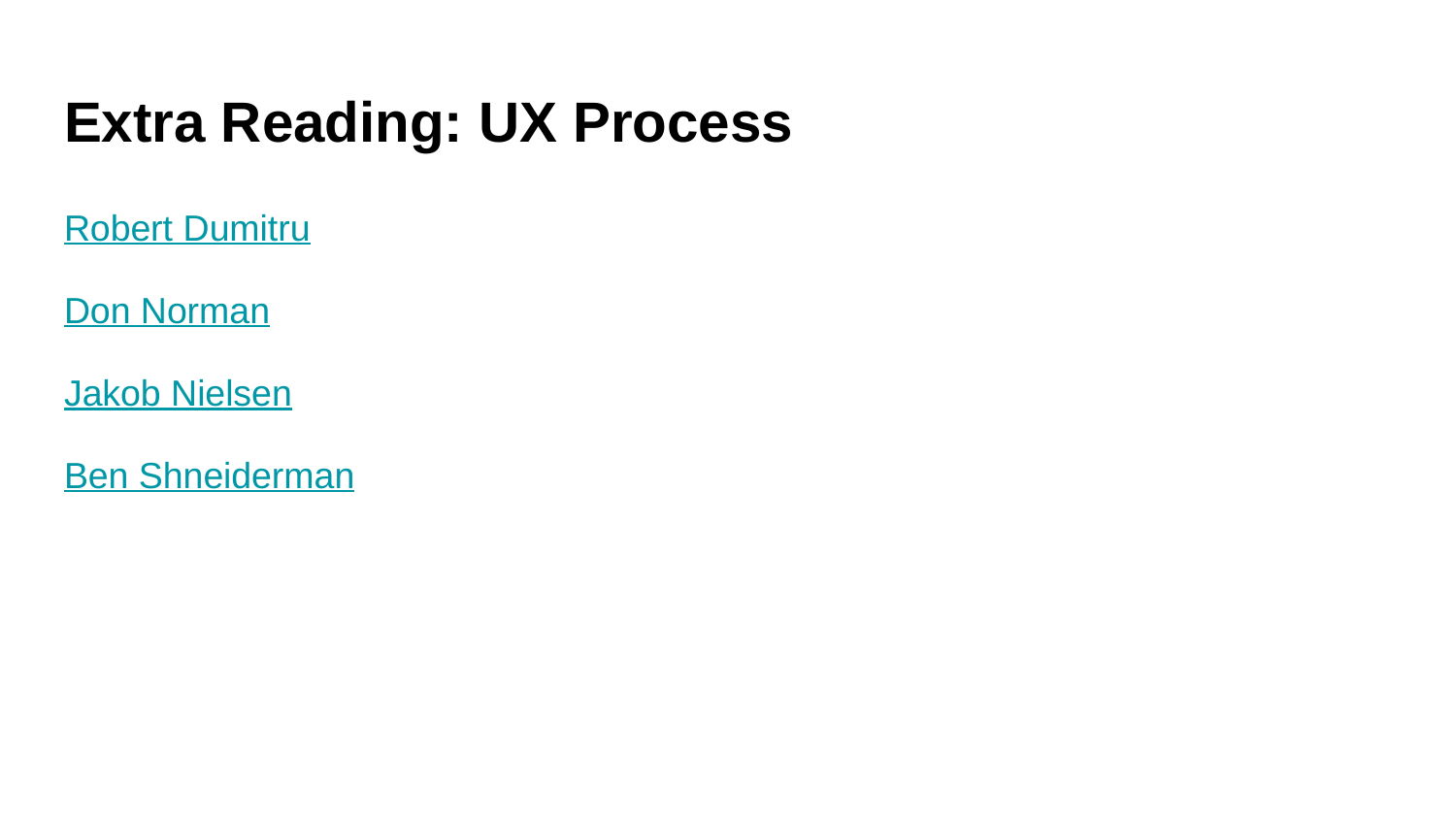

# Extra Reading: UX Process
Robert Dumitru
Don Norman
Jakob Nielsen
Ben Shneiderman